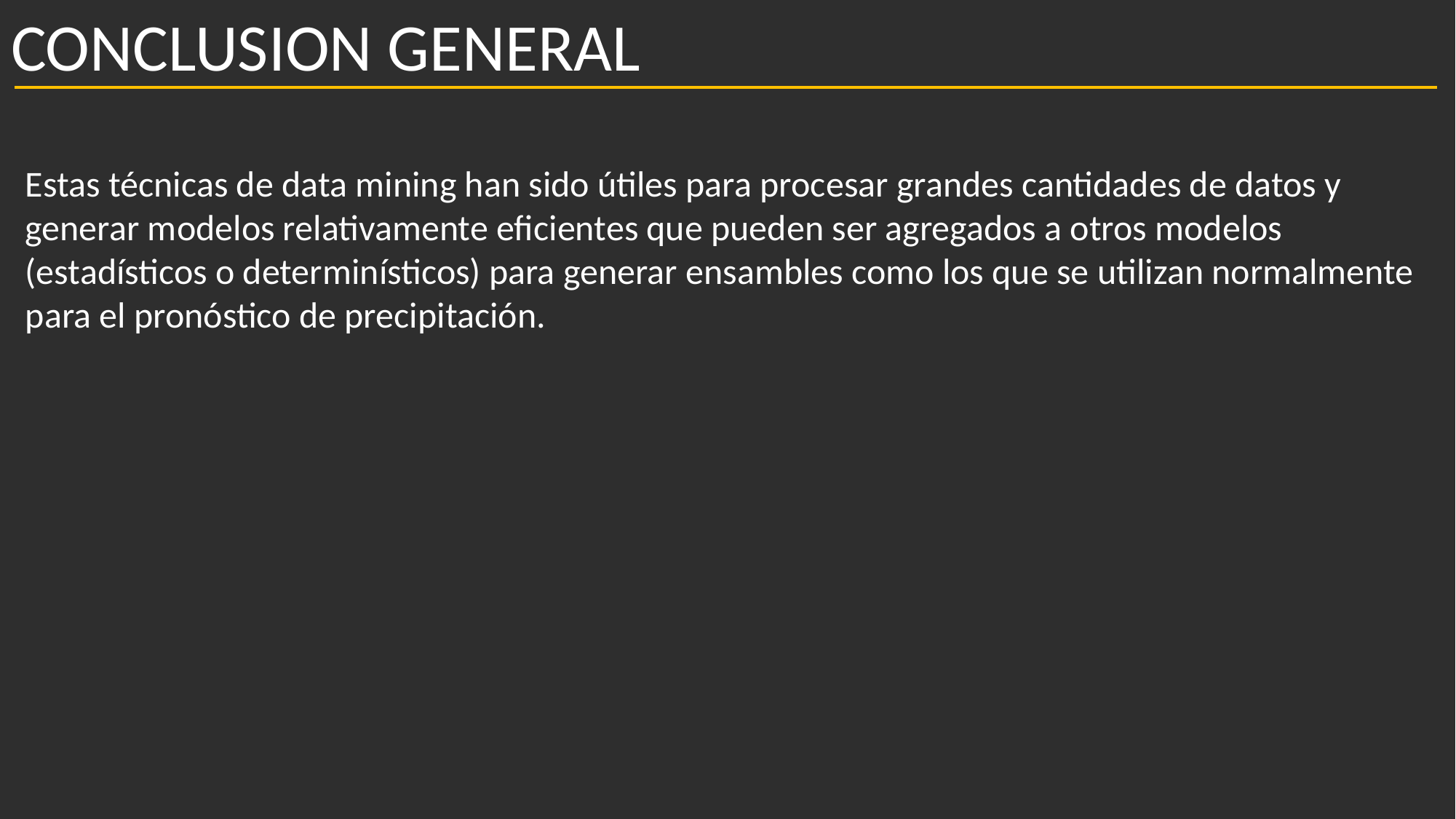

# CONCLUSION GENERAL
Estas técnicas de data mining han sido útiles para procesar grandes cantidades de datos y generar modelos relativamente eficientes que pueden ser agregados a otros modelos (estadísticos o determinísticos) para generar ensambles como los que se utilizan normalmente para el pronóstico de precipitación.